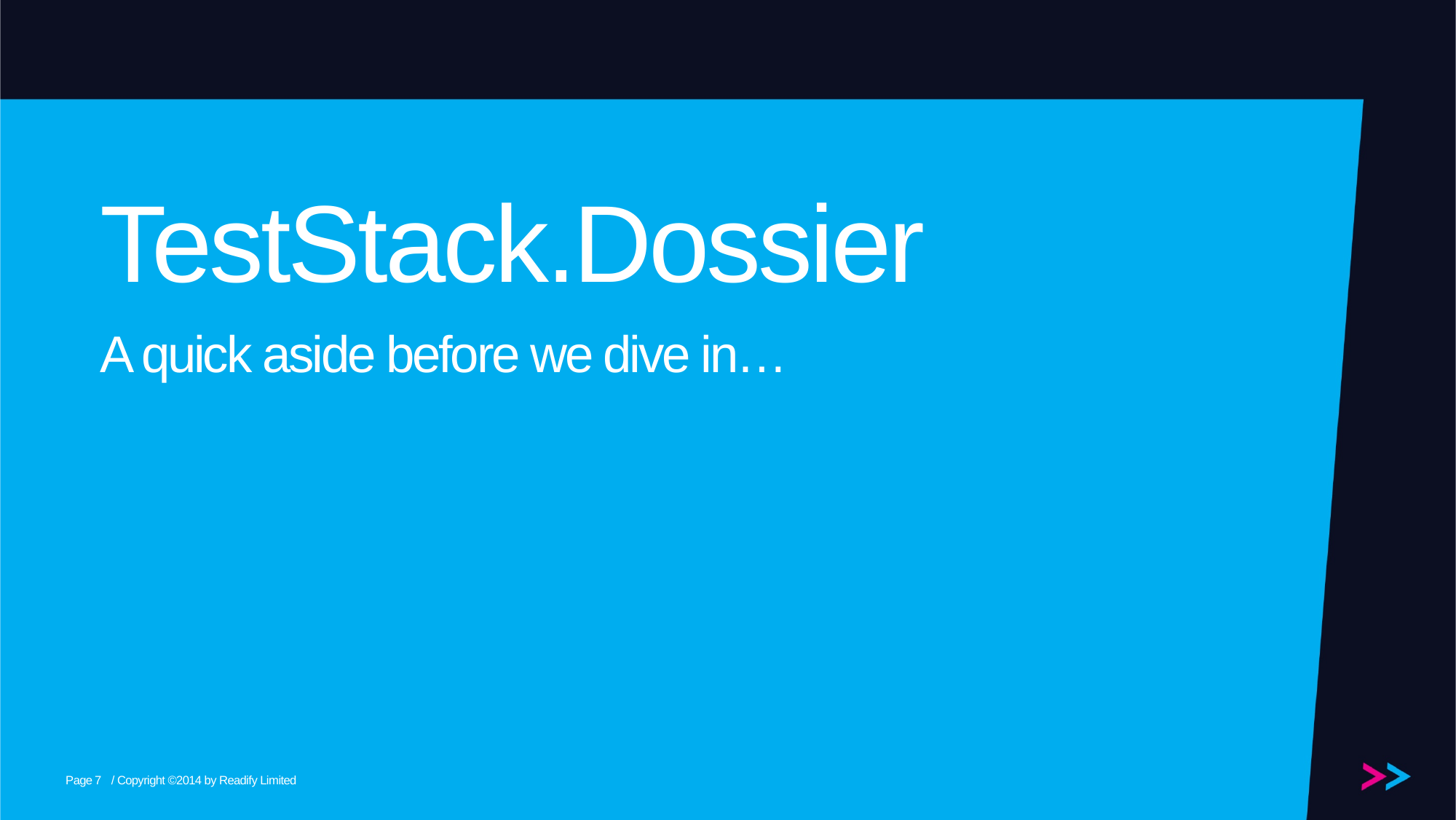

# TestStack.Dossier
A quick aside before we dive in…
7
/ Copyright ©2014 by Readify Limited